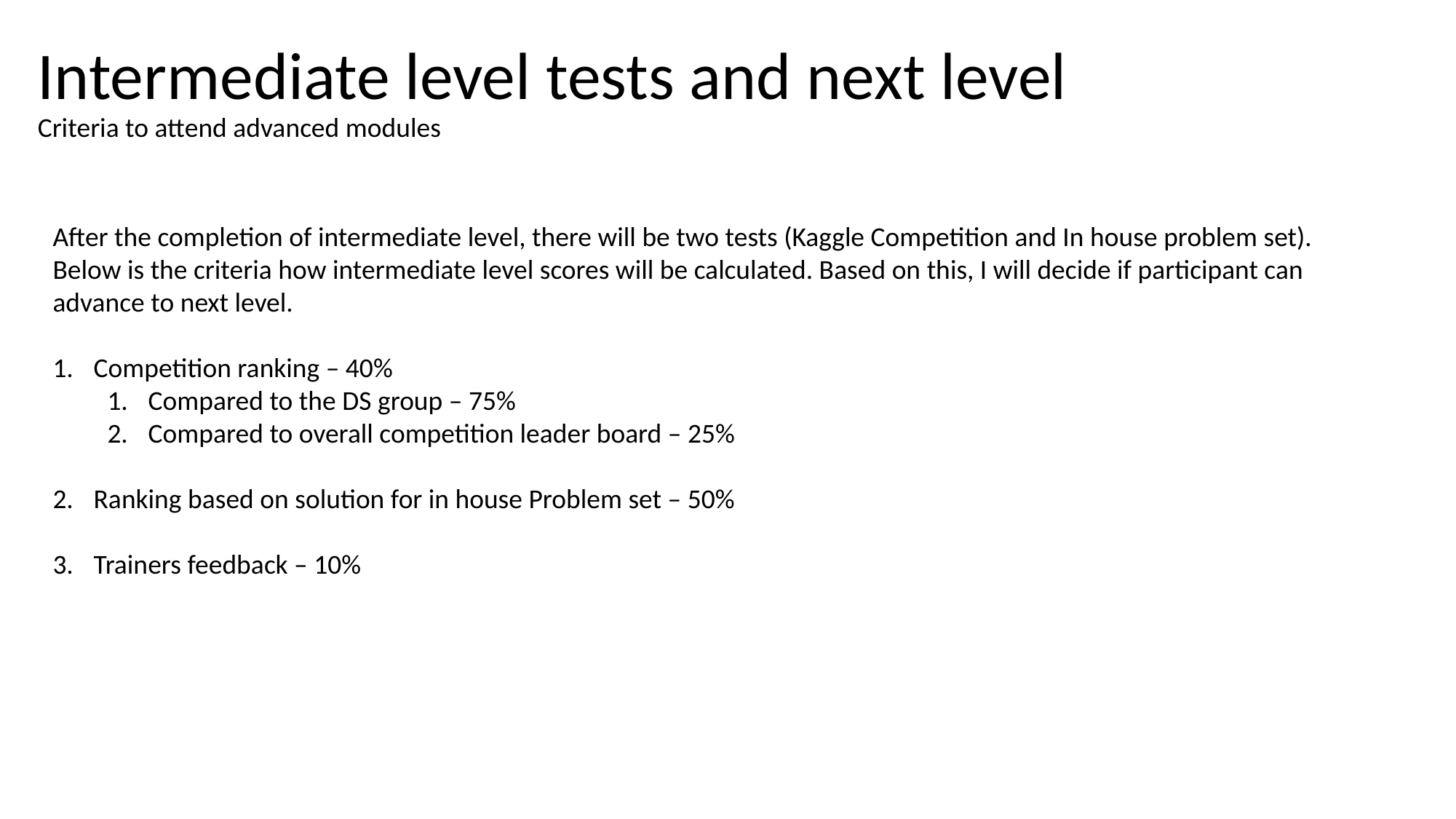

# Intermediate level tests and next level Criteria to attend advanced modules
After the completion of intermediate level, there will be two tests (Kaggle Competition and In house problem set). Below is the criteria how intermediate level scores will be calculated. Based on this, I will decide if participant can advance to next level.

Competition ranking – 40%
Compared to the DS group – 75%
Compared to overall competition leader board – 25%

Ranking based on solution for in house Problem set – 50%

Trainers feedback – 10%